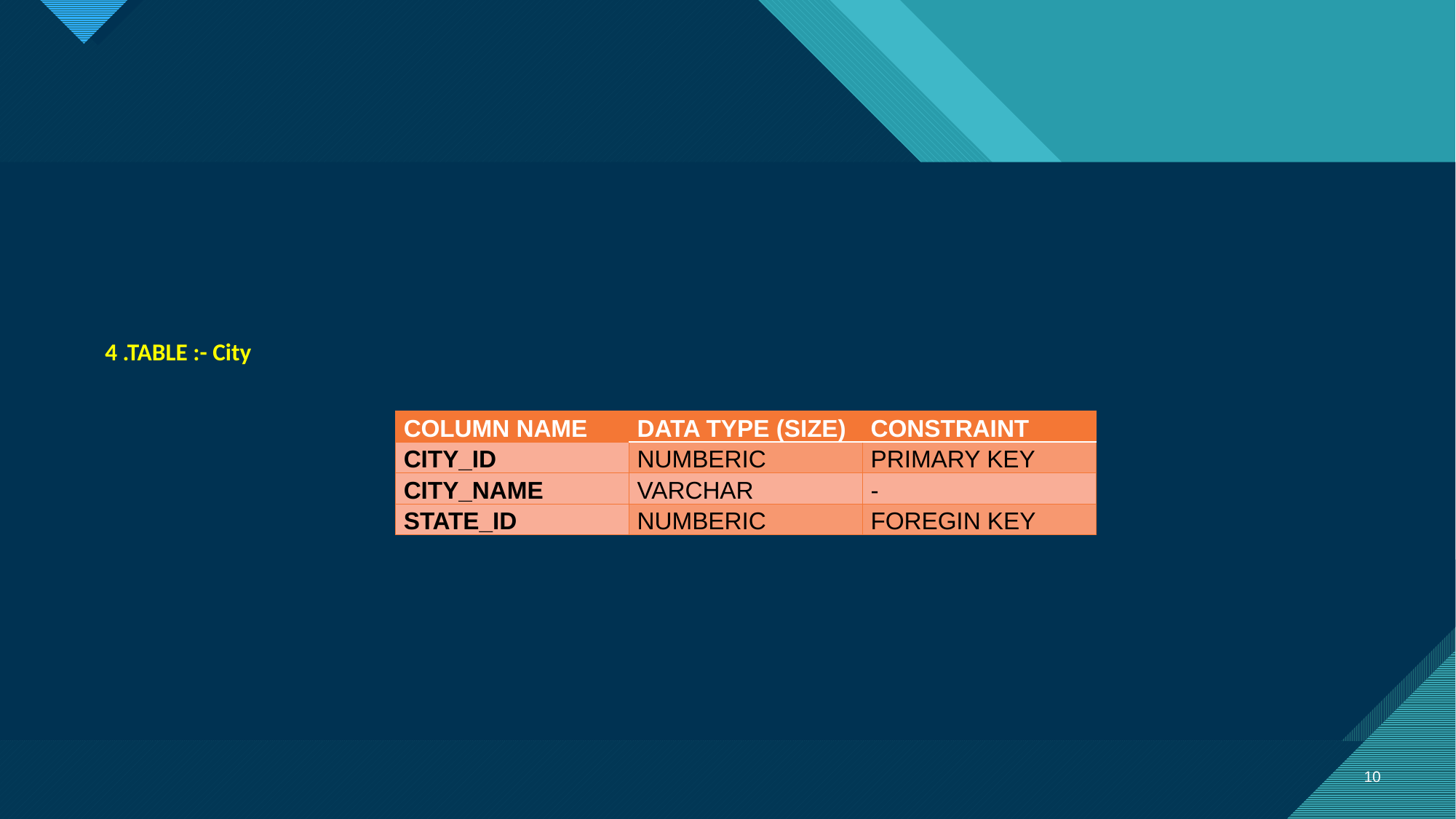

#
					4 .TABLE :- City

| COLUMN NAME | DATA TYPE (SIZE) | CONSTRAINT |
| --- | --- | --- |
| CITY\_ID | NUMBERIC | PRIMARY KEY |
| CITY\_NAME | VARCHAR | - |
| STATE\_ID | NUMBERIC | FOREGIN KEY |
10